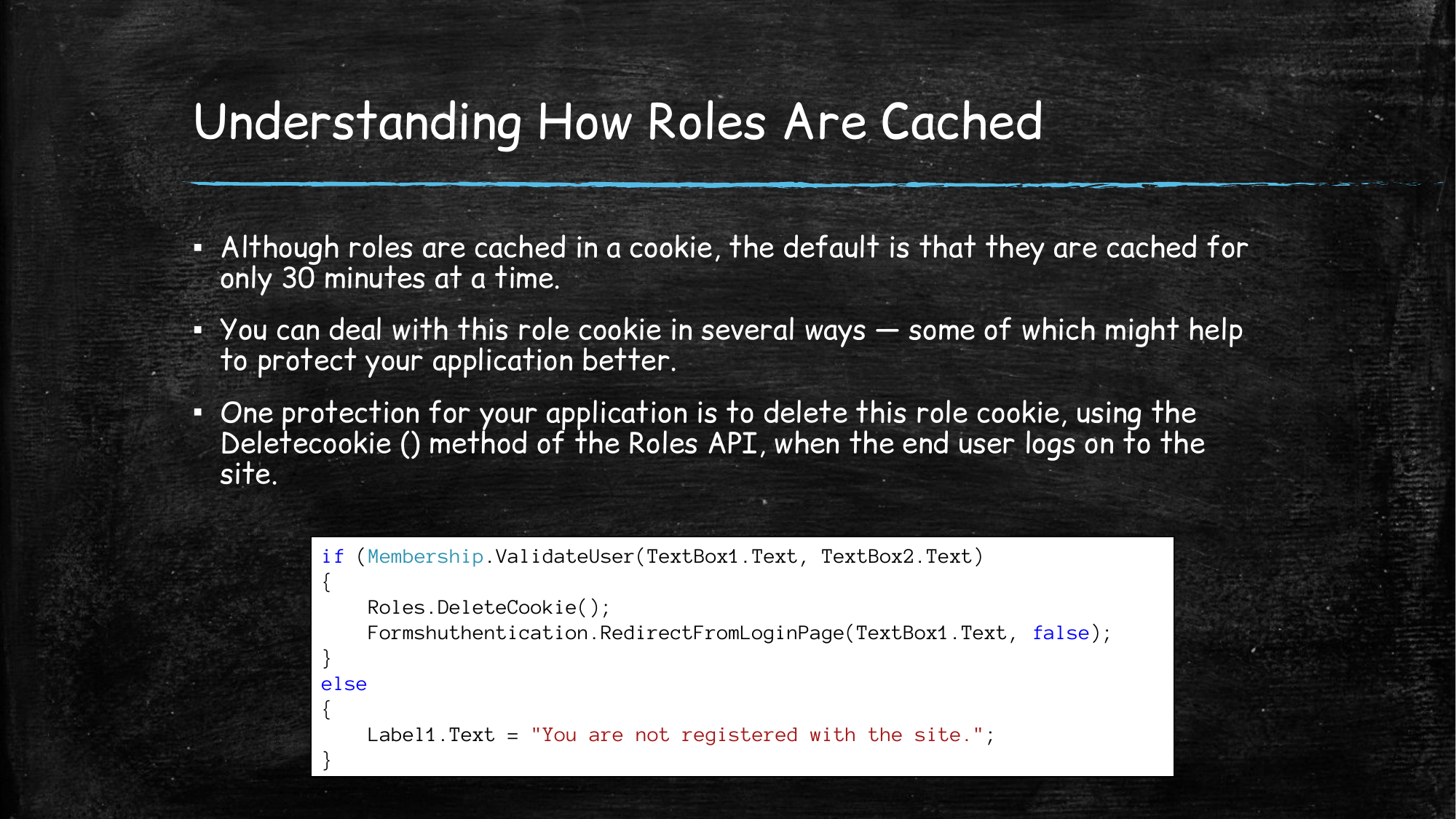

# Understanding How Roles Are Cached
Although roles are cached in a cookie, the default is that they are cached for only 30 minutes at a time.
You can deal with this role cookie in several ways — some of which might help to protect your application better.
One protection for your application is to delete this role cookie, using the Deletecookie () method of the Roles API, when the end user logs on to the site.

if (Membership.ValidateUser(TextBox1.Text, TextBox2.Text)
{
    Roles.DeleteCookie();
    Formshuthentication.RedirectFromLoginPage(TextBox1.Text, false);
}
else
{
    Label1.Text = "You are not registered with the site.";
}